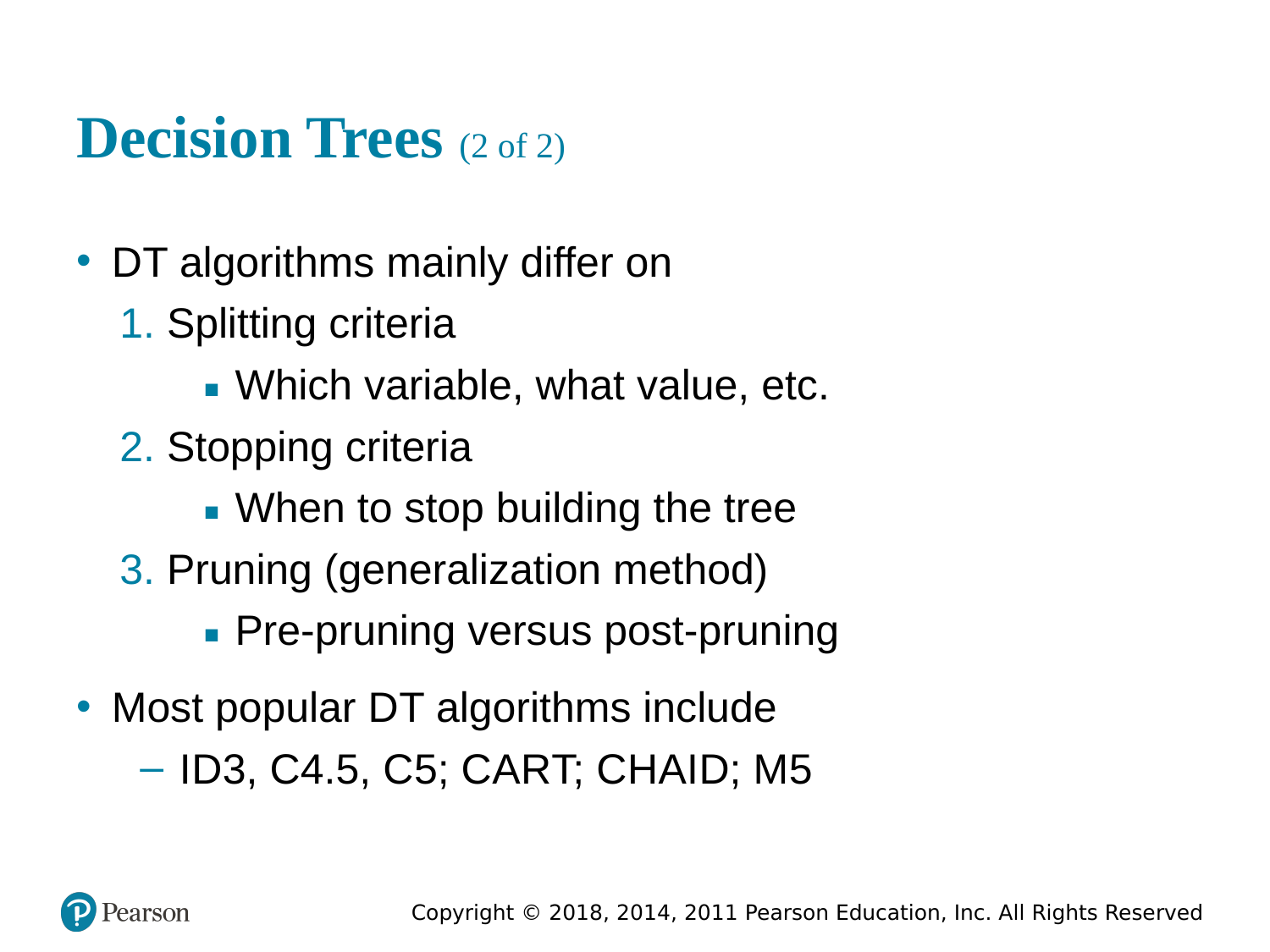

# Decision Trees (2 of 2)
D T algorithms mainly differ on
1. Splitting criteria
Which variable, what value, etc.
2. Stopping criteria
When to stop building the tree
3. Pruning (generalization method)
Pre-pruning versus post-pruning
Most popular D T algorithms include
I D 3, C 4.5, C 5; C A R T; C H A I D; M 5